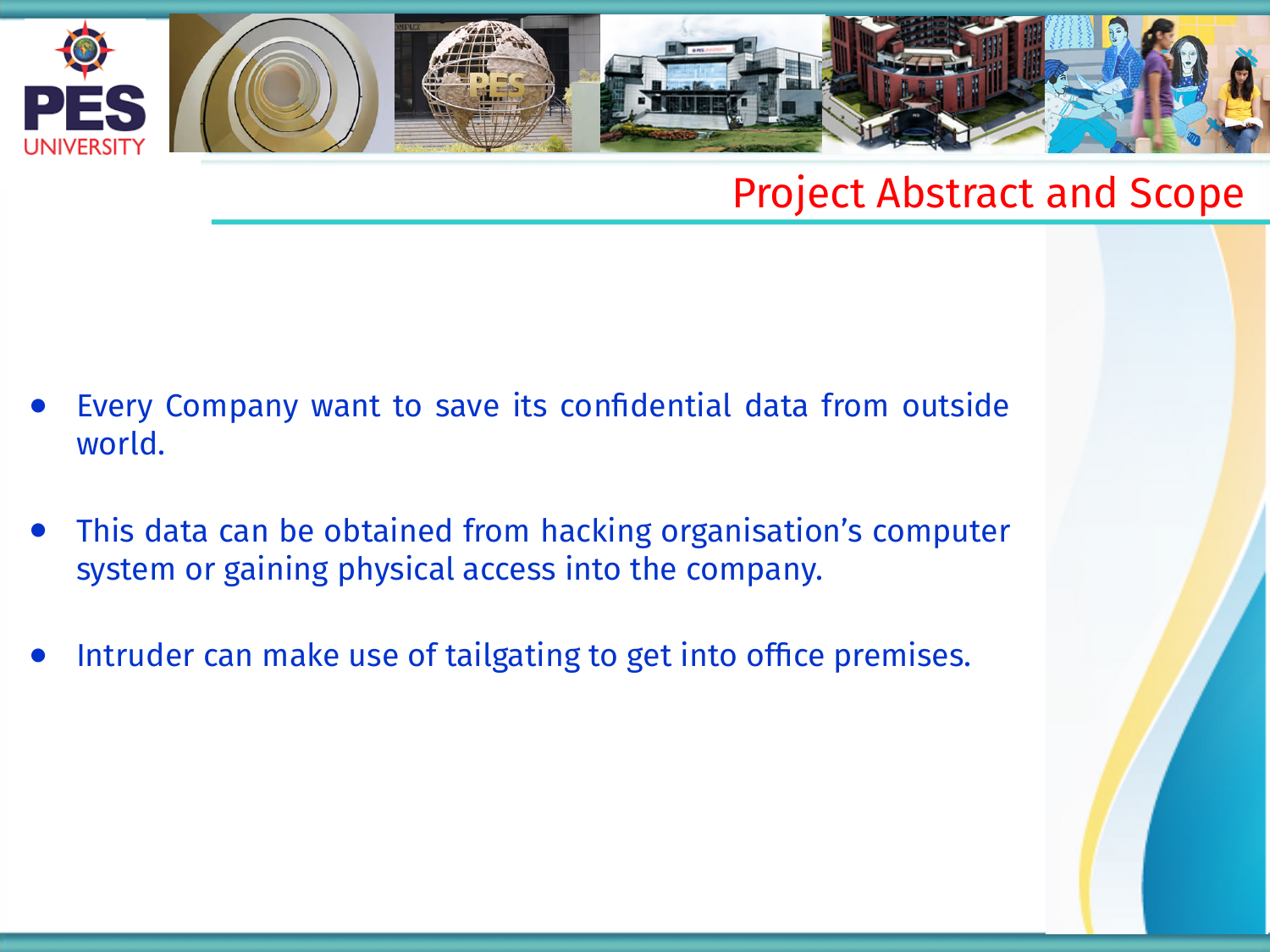

Project Abstract and Scope

Every Company want to save its confidential data from outside world.

This data can be obtained from hacking organisation’s computer system or gaining physical access into the company.

Intruder can make use of tailgating to get into office premises.